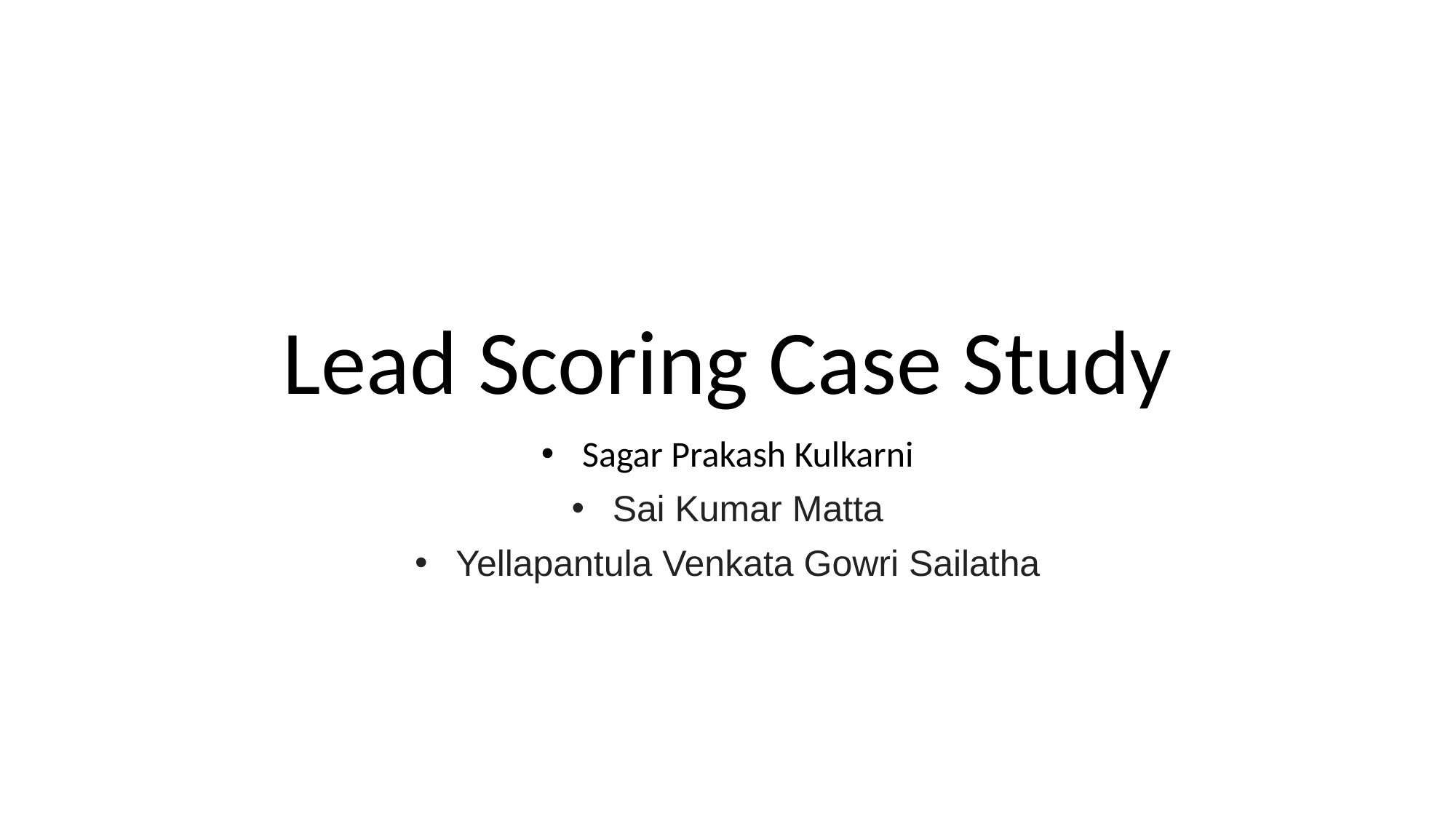

# Lead Scoring Case Study
Sagar Prakash Kulkarni
Sai Kumar Matta
Yellapantula Venkata Gowri Sailatha